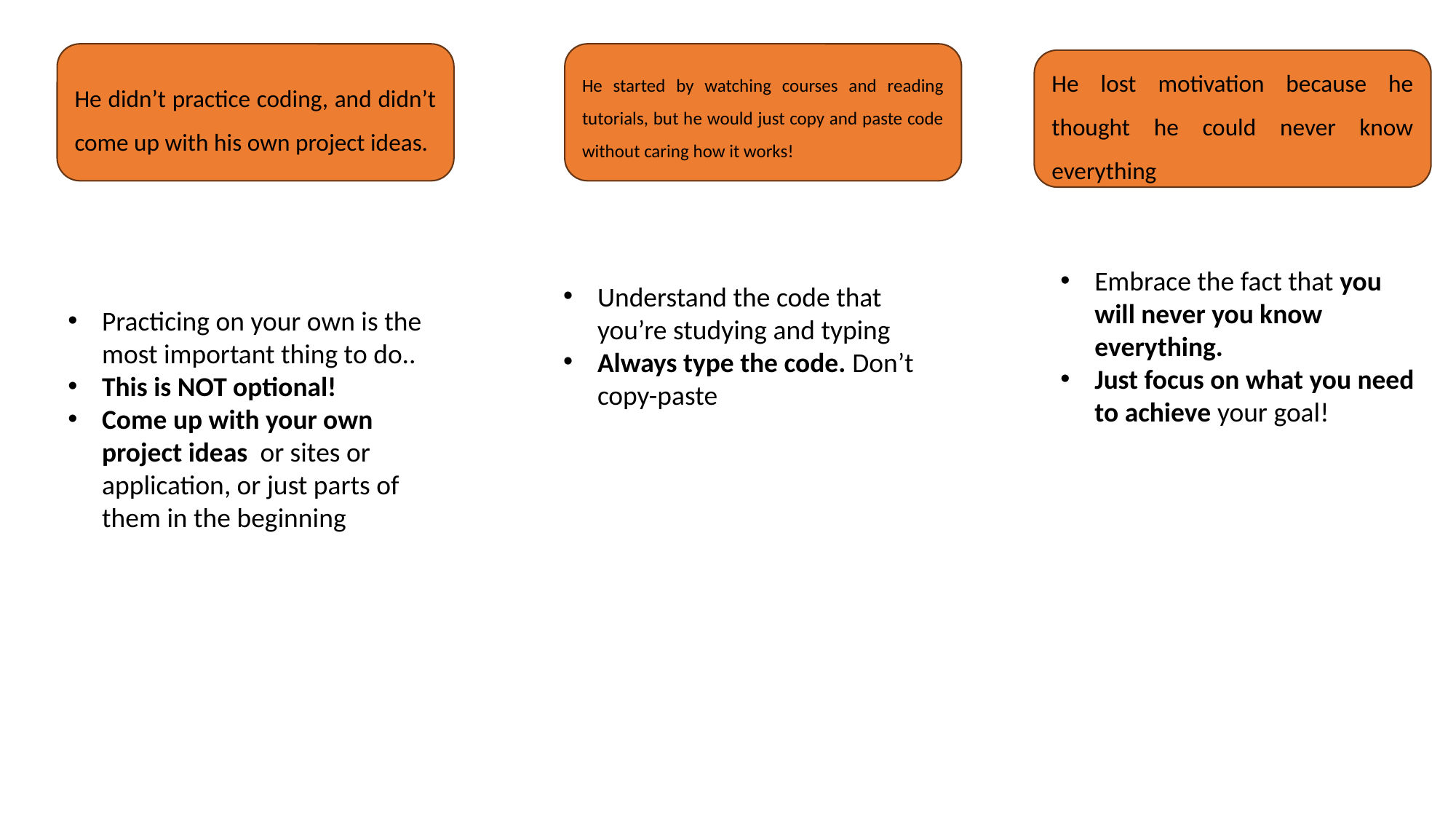

He didn’t practice coding, and didn’t come up with his own project ideas.
He started by watching courses and reading tutorials, but he would just copy and paste code without caring how it works!
He lost motivation because he thought he could never know everything
Embrace the fact that you will never you know everything.
Just focus on what you need to achieve your goal!
Understand the code that you’re studying and typing
Always type the code. Don’t copy-paste
Practicing on your own is the most important thing to do..
This is NOT optional!
Come up with your own project ideas  or sites or application, or just parts of them in the beginning